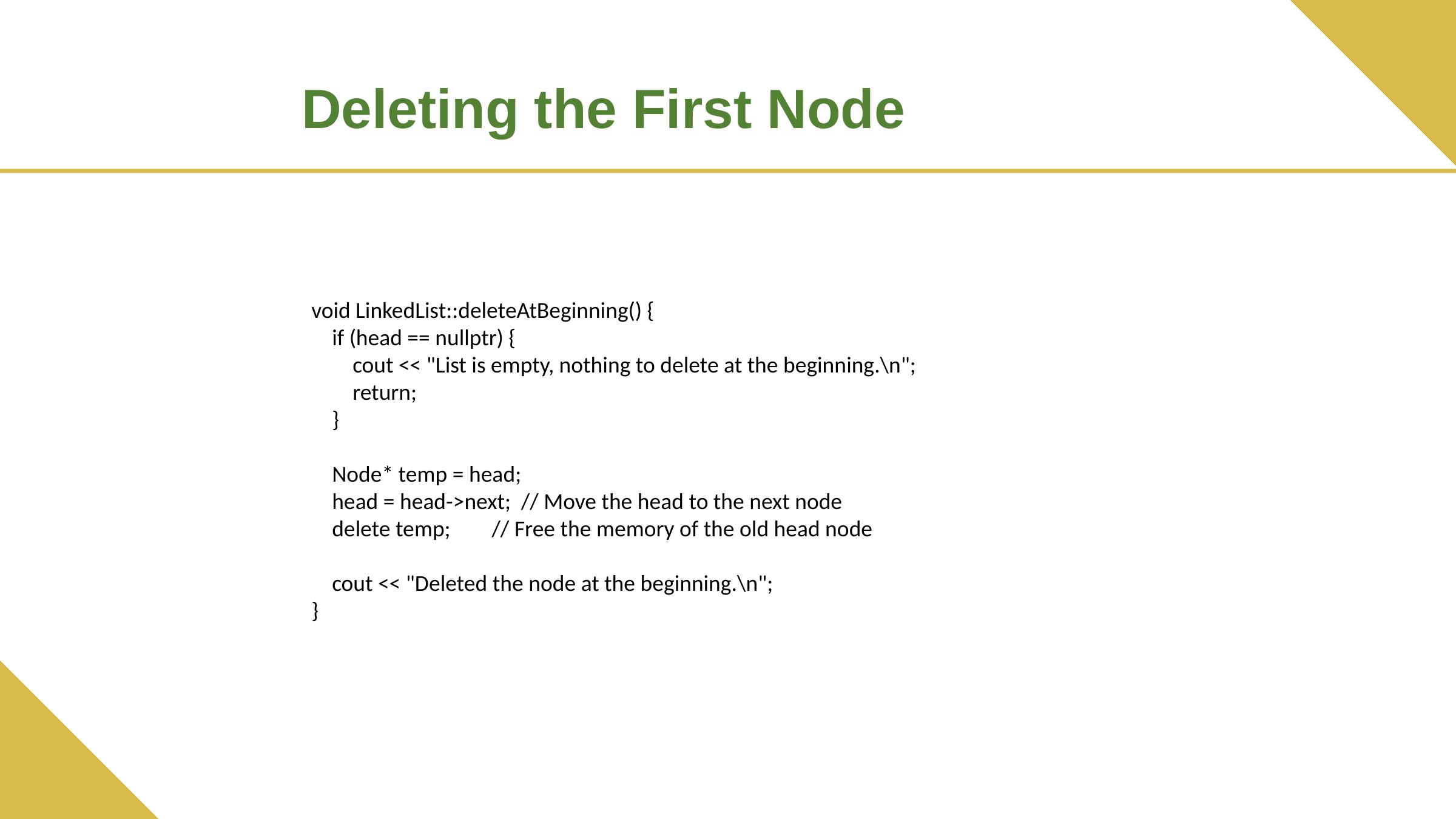

Deleting the First Node

void LinkedList::deleteAtBeginning() {
    if (head == nullptr) {
        cout << "List is empty, nothing to delete at the beginning.\n";
        return;
    }

    Node* temp = head;
    head = head->next;  // Move the head to the next node
    delete temp;        // Free the memory of the old head node

    cout << "Deleted the node at the beginning.\n";
}